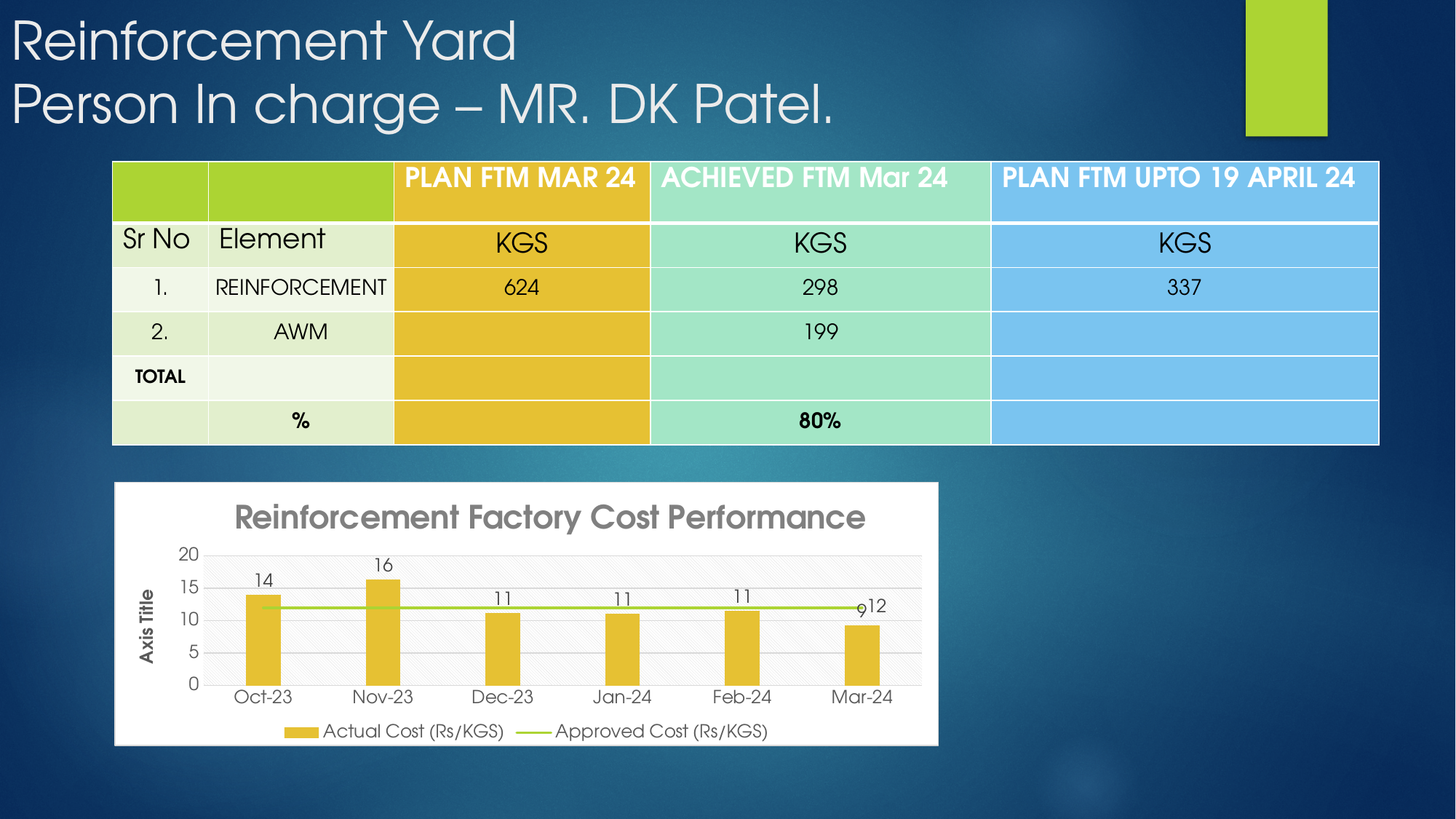

# Reinforcement Yard Person In charge – MR. DK Patel.
|  |  | PLAN FTM MAR 24 | ACHIEVED FTM Mar 24 | PLAN FTM UPTO 19 APRIL 24 |
| --- | --- | --- | --- | --- |
| Sr No | Element | KGS | KGS | KGS |
| 1. | REINFORCEMENT | 624 | 298 | 337 |
| 2. | AWM |  | 199 |  |
| TOTAL |  |  |  |  |
|  | % |  | 80% |  |

### Chart: Reinforcement Factory Cost Performance

| Category | Actual Cost (Rs/KGS) | Approved Cost (Rs/KGS) |
|---|---|---|
| 45200 | 13.93784425178768 | 12.0 |
| 45231 | 16.384631875453046 | 12.0 |
| 45261 | 11.13588448666826 | 12.0 |
| 45292 | 11.109552559739642 | 12.0 |
| 45323 | 11.48748598590244 | 12.0 |
| 45352 | 9.283683996779175 | 12.0 |